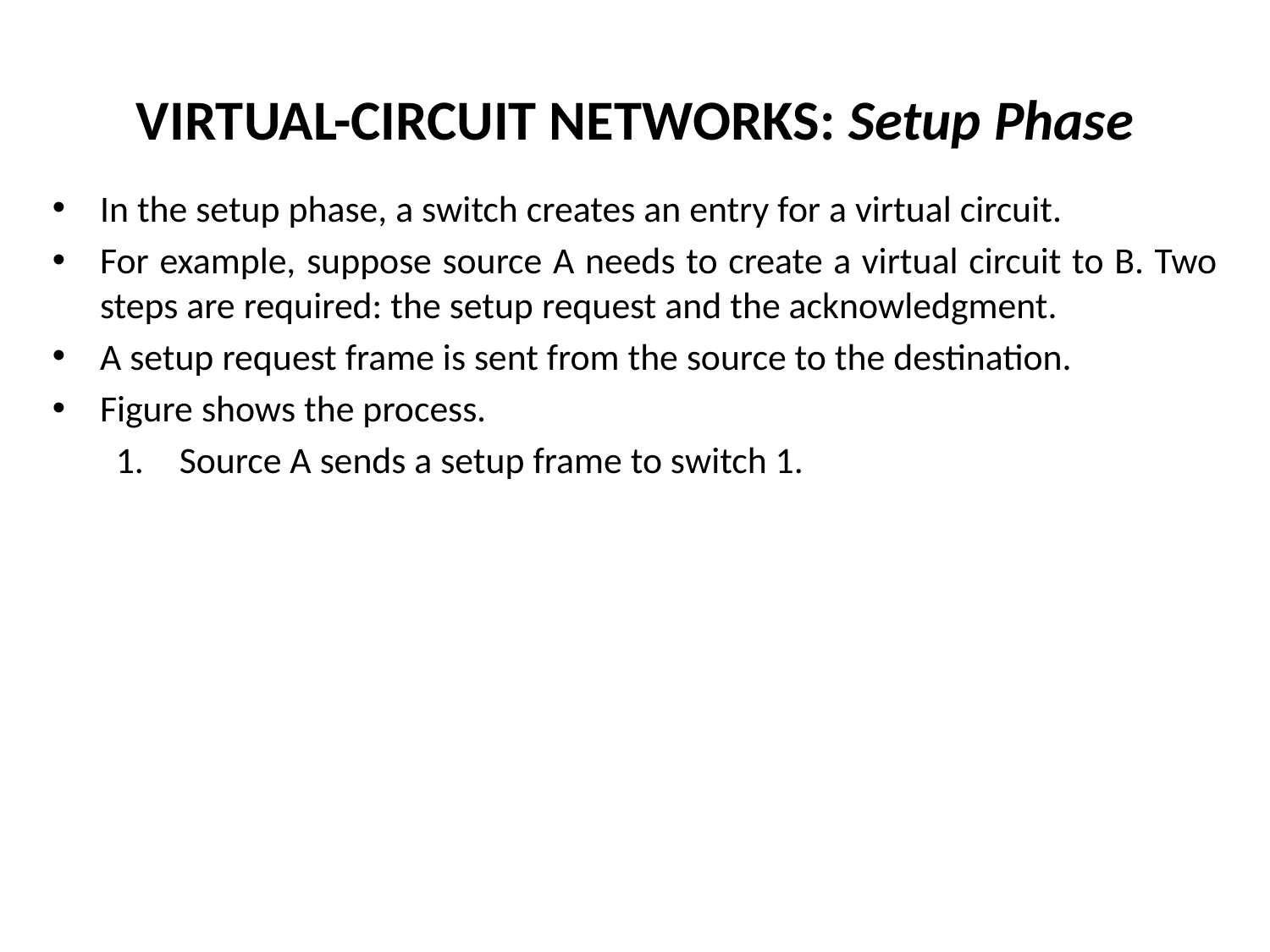

# VIRTUAL-CIRCUIT NETWORKS: Setup Phase
In the setup phase, a switch creates an entry for a virtual circuit.
For example, suppose source A needs to create a virtual circuit to B. Two steps are required: the setup request and the acknowledgment.
A setup request frame is sent from the source to the destination.
Figure shows the process.
Source A sends a setup frame to switch 1.